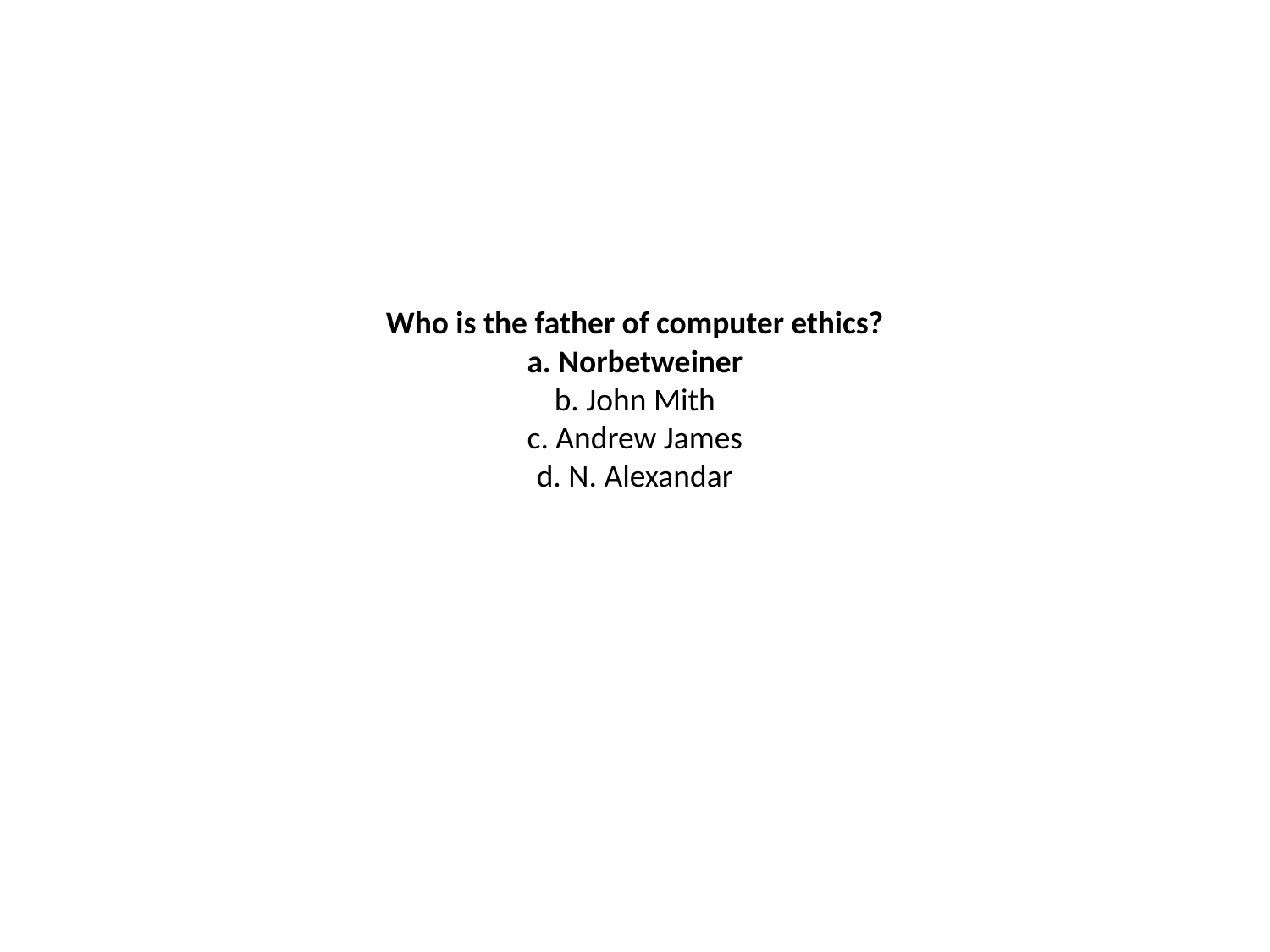

# Who is the father of computer ethics? a. Norbetweiner b. John Mith c. Andrew James d. N. Alexandar